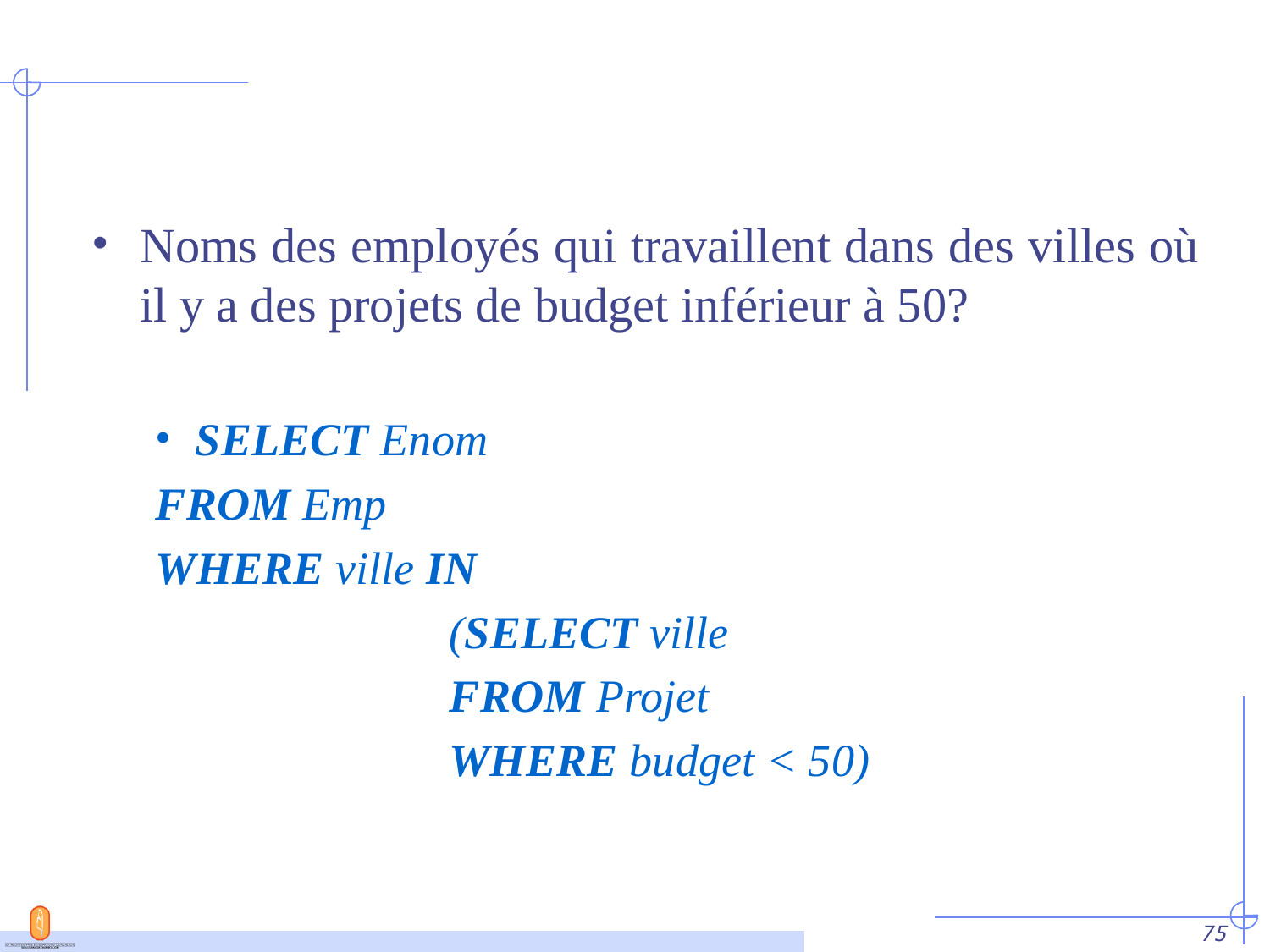

#

Noms des employés qui travaillent dans des villes où il y a des projets de budget inférieur à 50?

SELECT Enom
FROM Emp
WHERE ville IN
			(SELECT ville
			FROM Projet
			WHERE budget < 50)
75